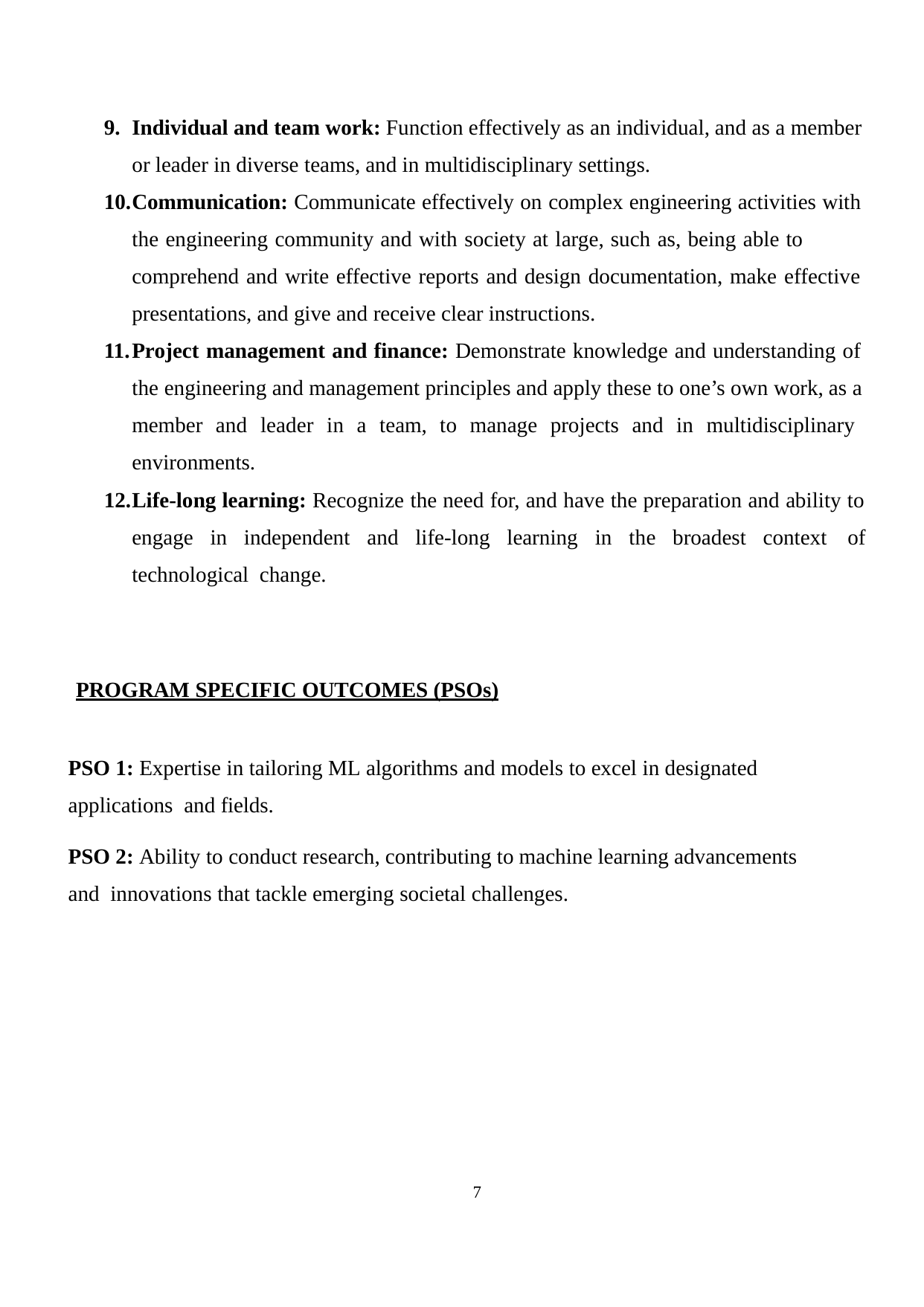

Individual and team work: Function effectively as an individual, and as a member  or leader in diverse teams, and in multidisciplinary settings.
Communication: Communicate effectively on complex engineering activities with  the engineering community and with society at large, such as, being able to
comprehend and write effective reports and design documentation, make effective  presentations, and give and receive clear instructions.
Project management and finance: Demonstrate knowledge and understanding of  the engineering and management principles and apply these to one’s own work, as a  member and leader in a team, to manage projects and in multidisciplinary  environments.
Life-long learning: Recognize the need for, and have the preparation and ability to
engage in independent and life-long learning in the broadest context of technological  change.
PROGRAM SPECIFIC OUTCOMES (PSOs)

PSO 1: Expertise in tailoring ML algorithms and models to excel in designated applications  and fields.
PSO 2: Ability to conduct research, contributing to machine learning advancements and  innovations that tackle emerging societal challenges.
7